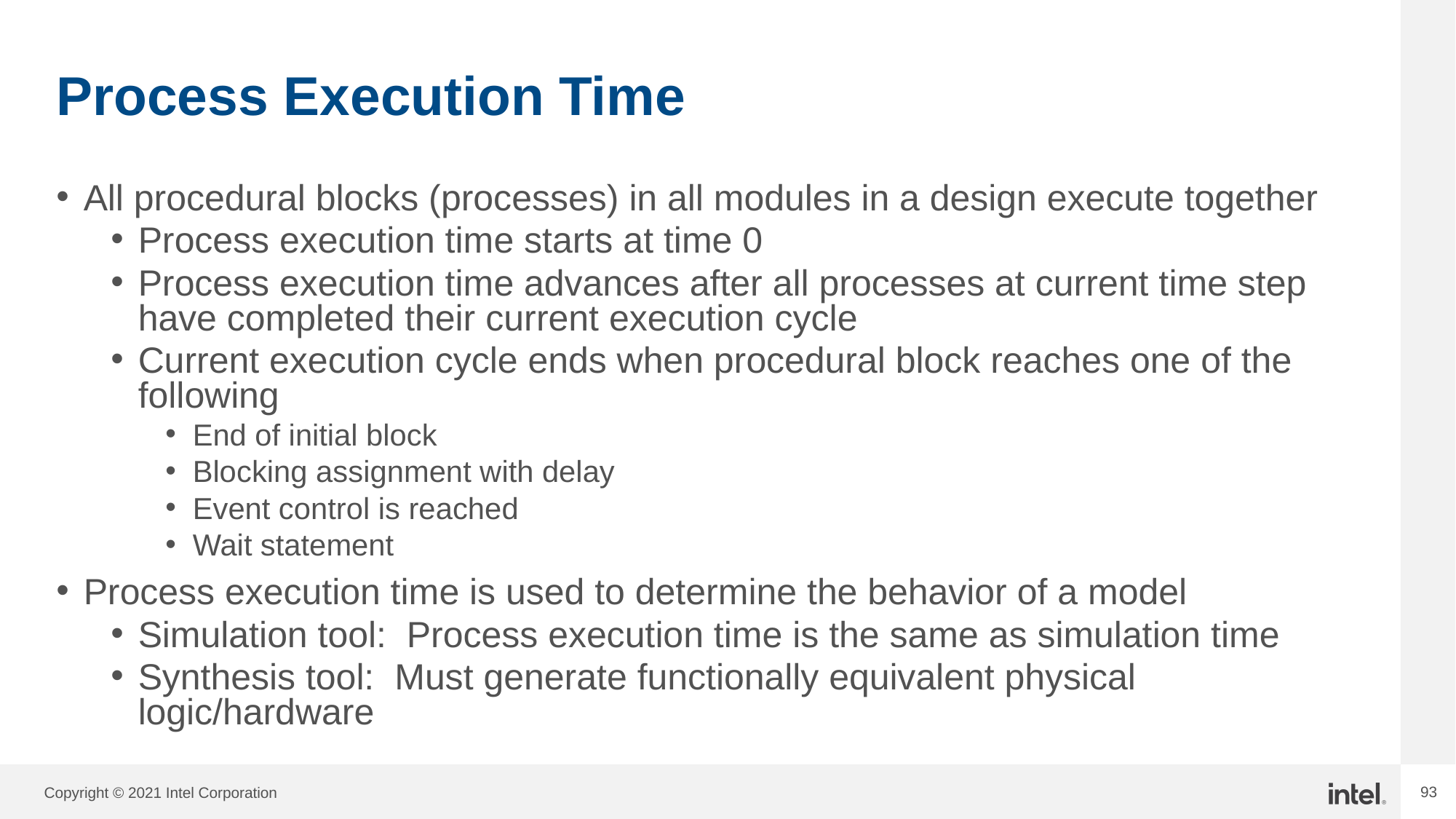

# Process Execution Time
All procedural blocks (processes) in all modules in a design execute together
Process execution time starts at time 0
Process execution time advances after all processes at current time step have completed their current execution cycle
Current execution cycle ends when procedural block reaches one of the following
End of initial block
Blocking assignment with delay
Event control is reached
Wait statement
Process execution time is used to determine the behavior of a model
Simulation tool:  Process execution time is the same as simulation time
Synthesis tool:  Must generate functionally equivalent physical logic/hardware